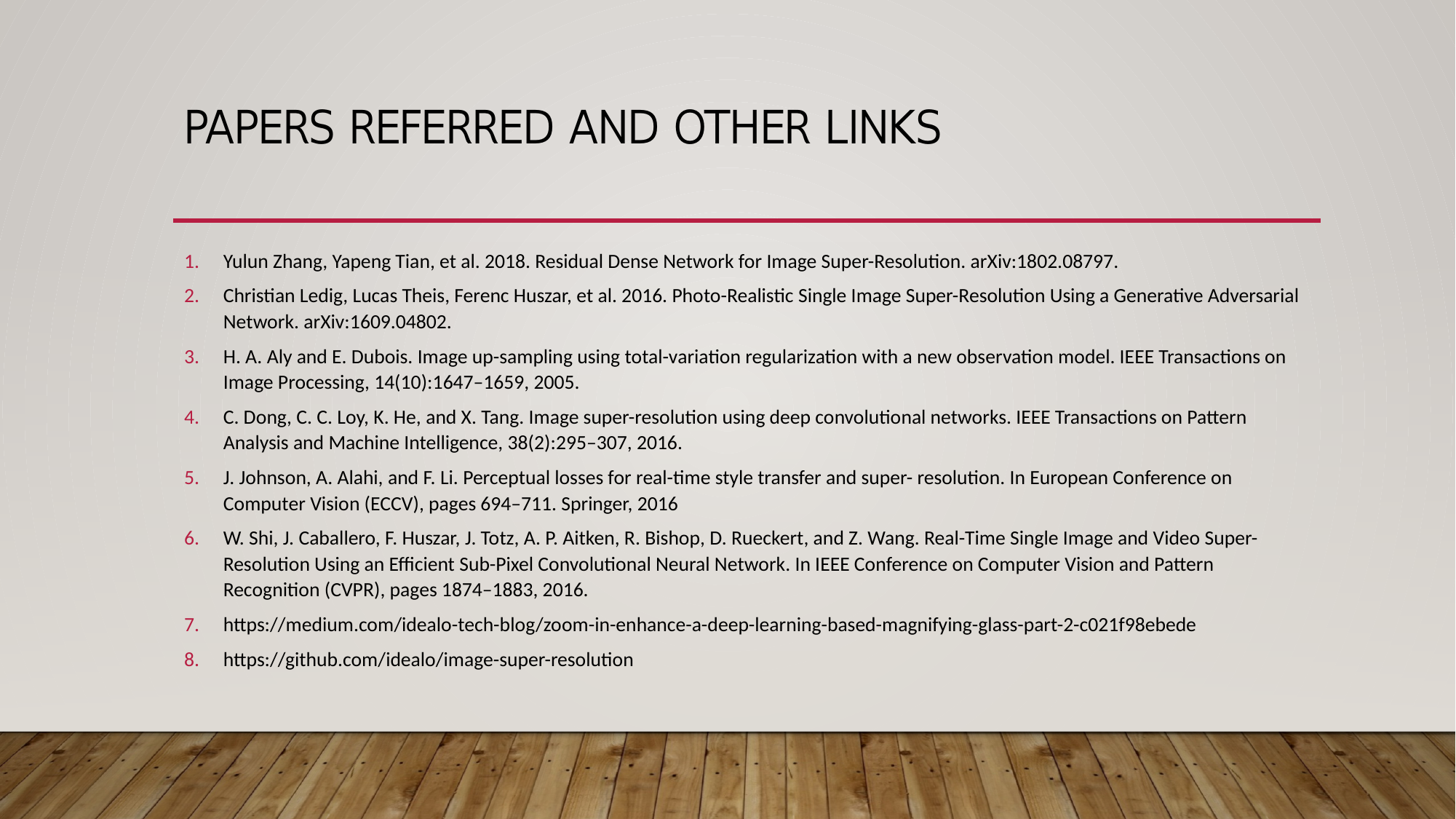

# Papers referred and other links
Yulun Zhang, Yapeng Tian, et al. 2018. Residual Dense Network for Image Super-Resolution. arXiv:1802.08797.
Christian Ledig, Lucas Theis, Ferenc Huszar, et al. 2016. Photo-Realistic Single Image Super-Resolution Using a Generative Adversarial Network. arXiv:1609.04802.
H. A. Aly and E. Dubois. Image up-sampling using total-variation regularization with a new observation model. IEEE Transactions on Image Processing, 14(10):1647–1659, 2005.
C. Dong, C. C. Loy, K. He, and X. Tang. Image super-resolution using deep convolutional networks. IEEE Transactions on Pattern Analysis and Machine Intelligence, 38(2):295–307, 2016.
J. Johnson, A. Alahi, and F. Li. Perceptual losses for real-time style transfer and super- resolution. In European Conference on Computer Vision (ECCV), pages 694–711. Springer, 2016
W. Shi, J. Caballero, F. Huszar, J. Totz, A. P. Aitken, R. Bishop, D. Rueckert, and Z. Wang. Real-Time Single Image and Video Super-Resolution Using an Efficient Sub-Pixel Convolutional Neural Network. In IEEE Conference on Computer Vision and Pattern Recognition (CVPR), pages 1874–1883, 2016.
https://medium.com/idealo-tech-blog/zoom-in-enhance-a-deep-learning-based-magnifying-glass-part-2-c021f98ebede
https://github.com/idealo/image-super-resolution